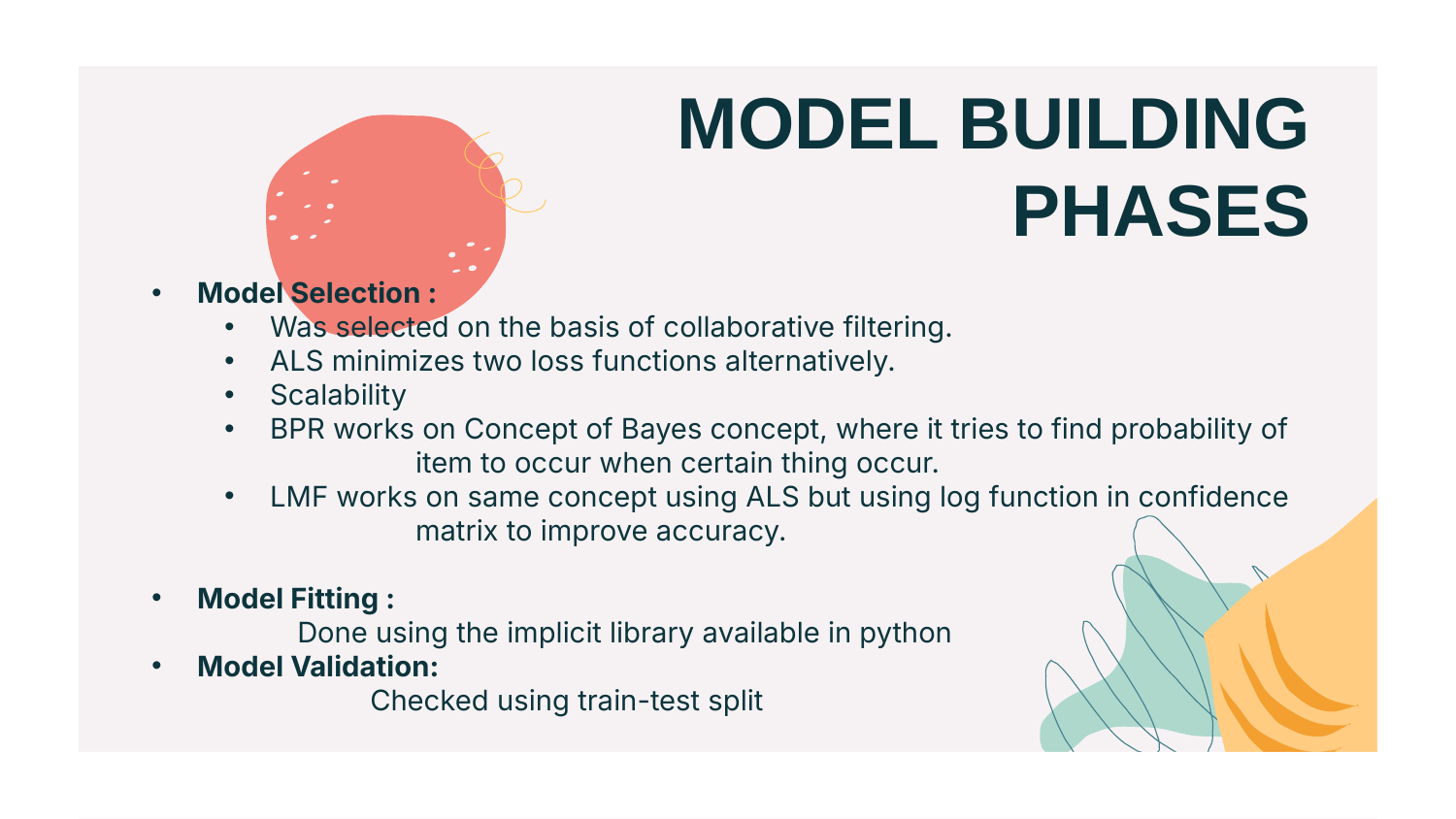

# MODEL BUILDING PHASES
Model Selection :
Was selected on the basis of collaborative filtering.
ALS minimizes two loss functions alternatively.
Scalability
BPR works on Concept of Bayes concept, where it tries to find probability of 	item to occur when certain thing occur.
LMF works on same concept using ALS but using log function in confidence 	matrix to improve accuracy.

Model Fitting :
	Done using the implicit library available in python
Model Validation:
	Checked using train-test split